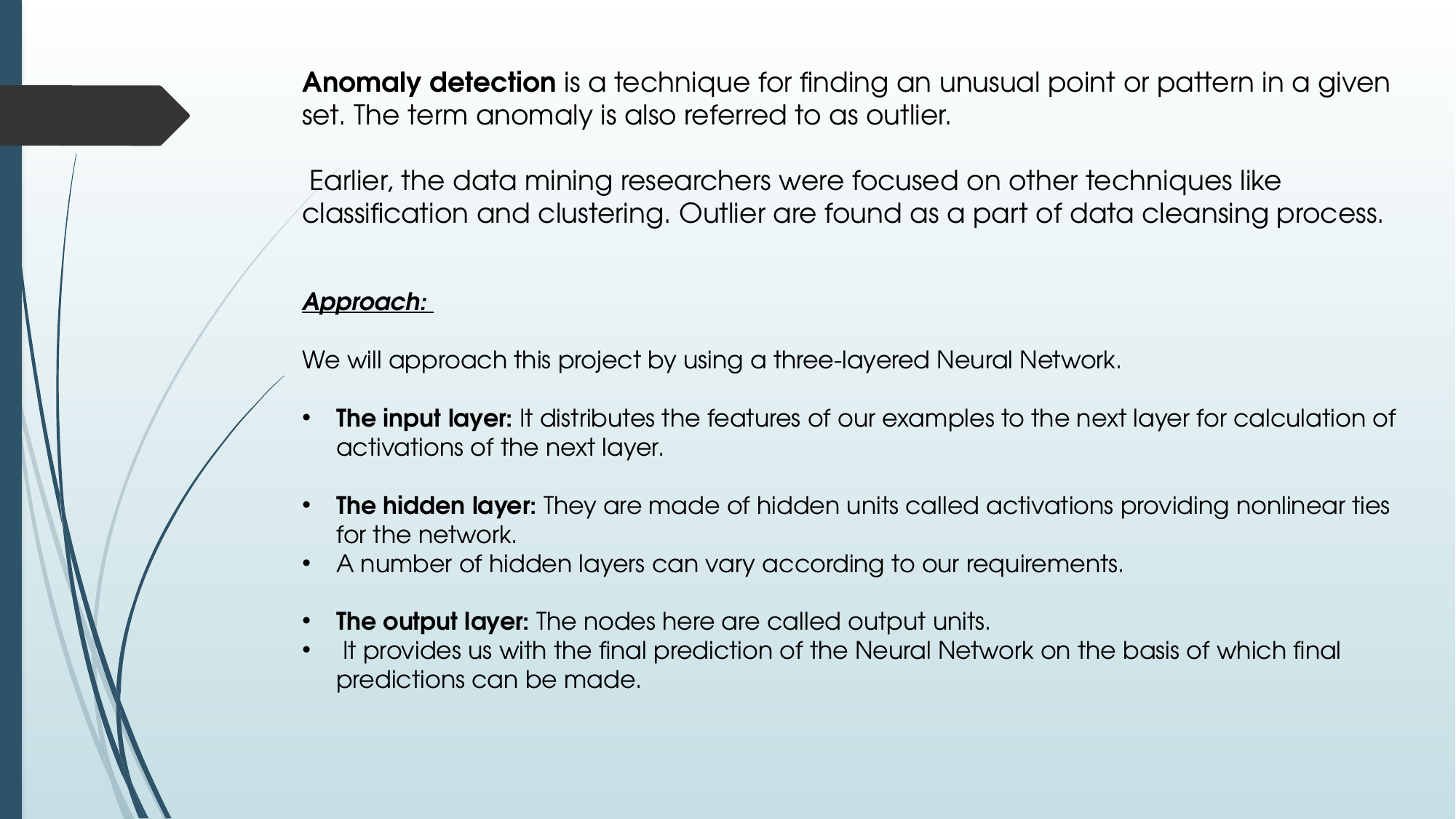

Anomaly detection is a technique for finding an unusual point or pattern in a given set. The term anomaly is also referred to as outlier.

 Earlier, the data mining researchers were focused on other techniques like classification and clustering. Outlier are found as a part of data cleansing process.

Approach:

We will approach this project by using a three-layered Neural Network.

The input layer: It distributes the features of our examples to the next layer for calculation of activations of the next layer.

The hidden layer: They are made of hidden units called activations providing nonlinear ties for the network.
A number of hidden layers can vary according to our requirements.

The output layer: The nodes here are called output units.
 It provides us with the final prediction of the Neural Network on the basis of which final predictions can be made.